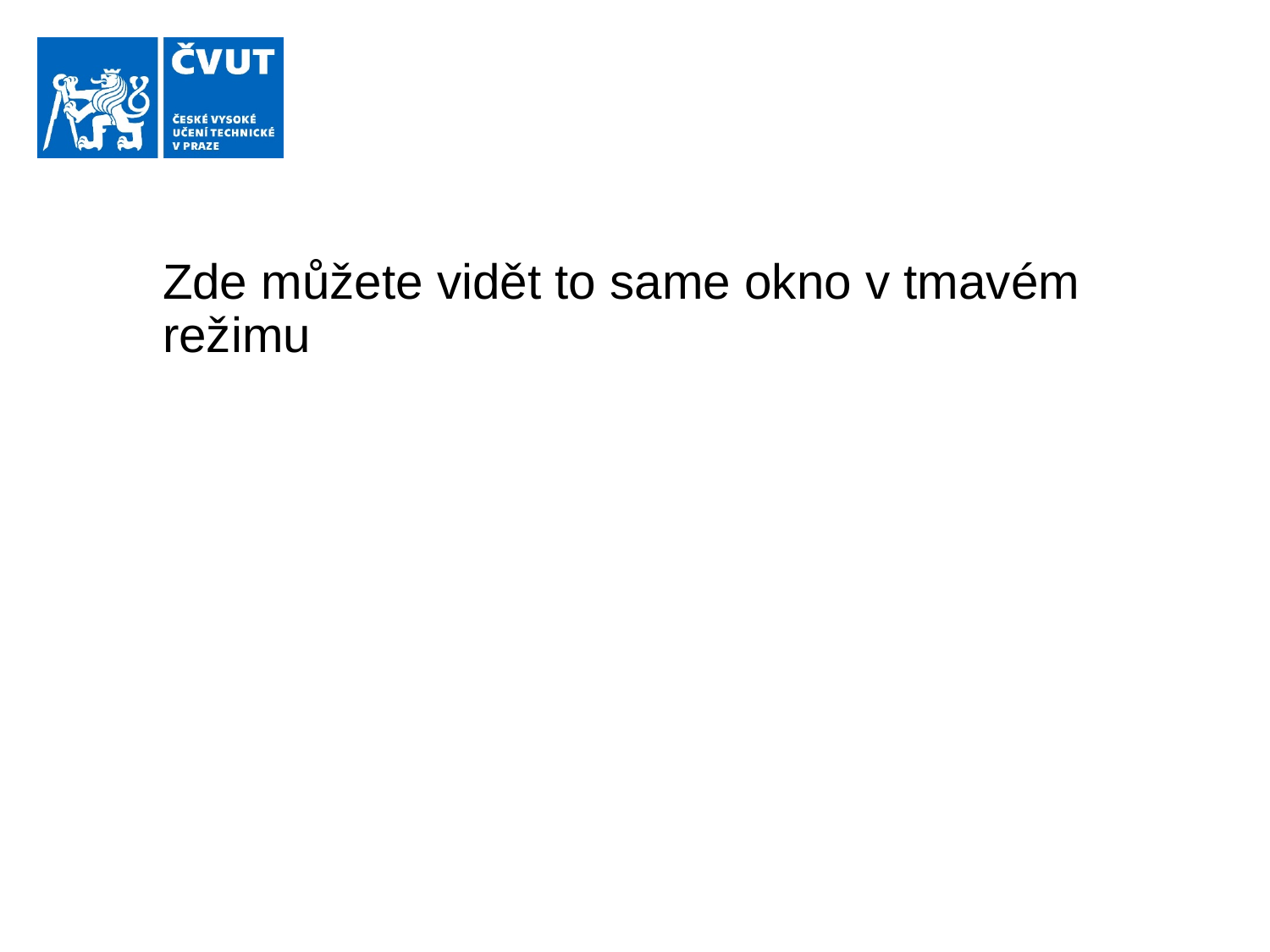

# Zde můžete vidět to same okno v tmavém režimu